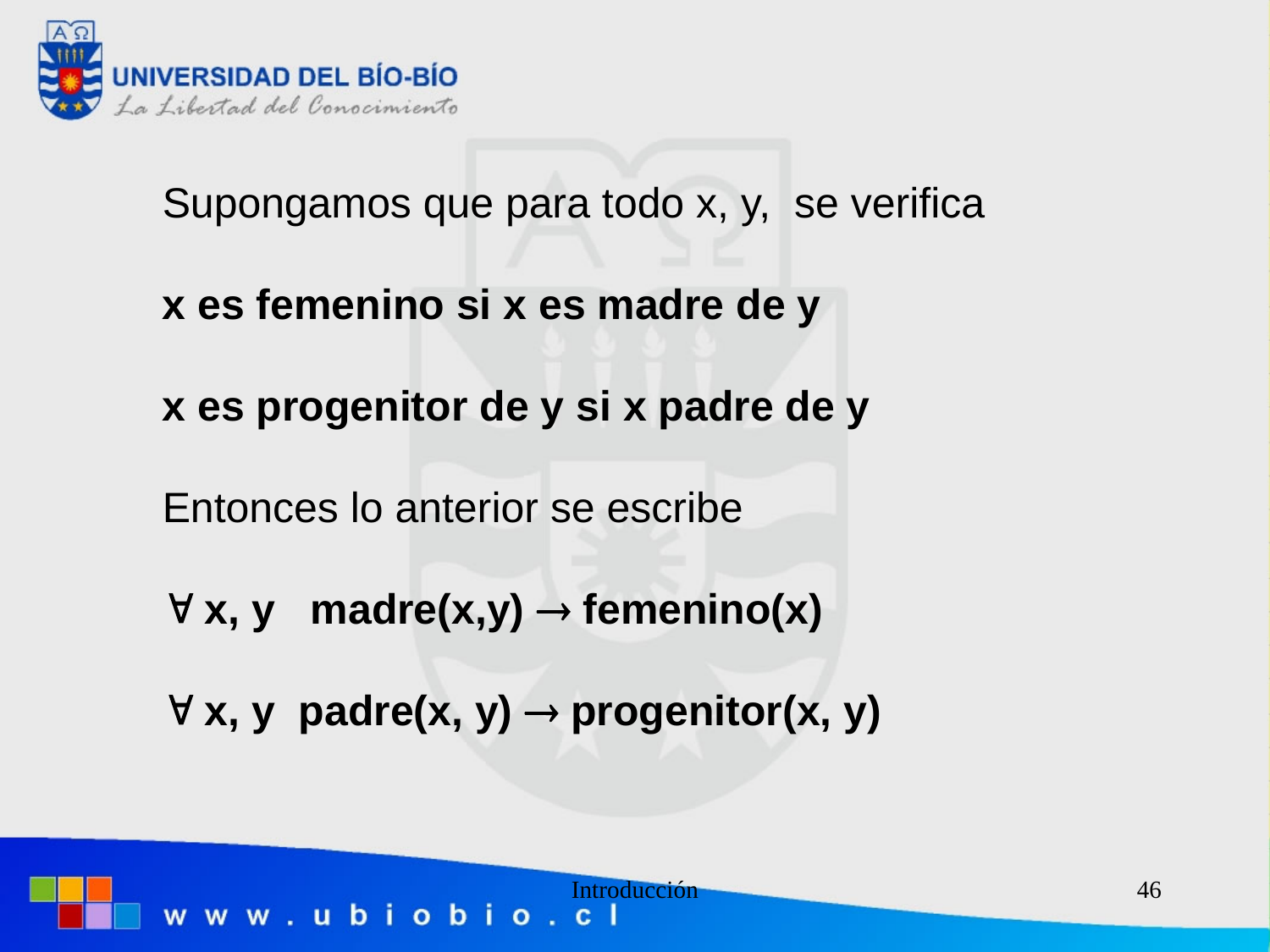

Supongamos que para todo x, y,  se verifica

x es femenino si x es madre de y

x es progenitor de y si x padre de y

Entonces lo anterior se escribe

∀ x, y   madre(x,y) → femenino(x)

∀ x, y  padre(x, y) → progenitor(x, y)

Introducción
46